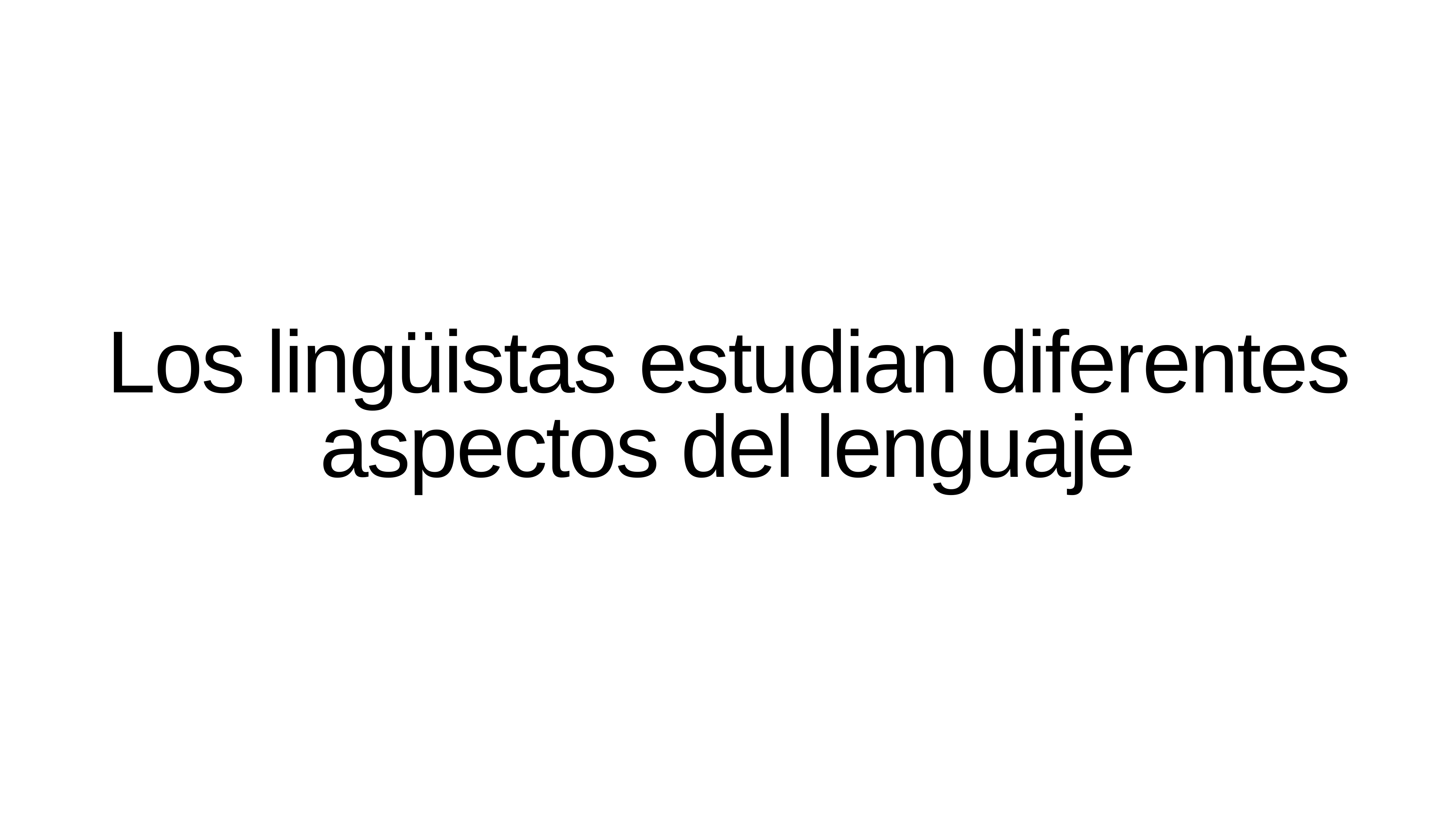

Los lingüistas estudian diferentes aspectos del lenguaje